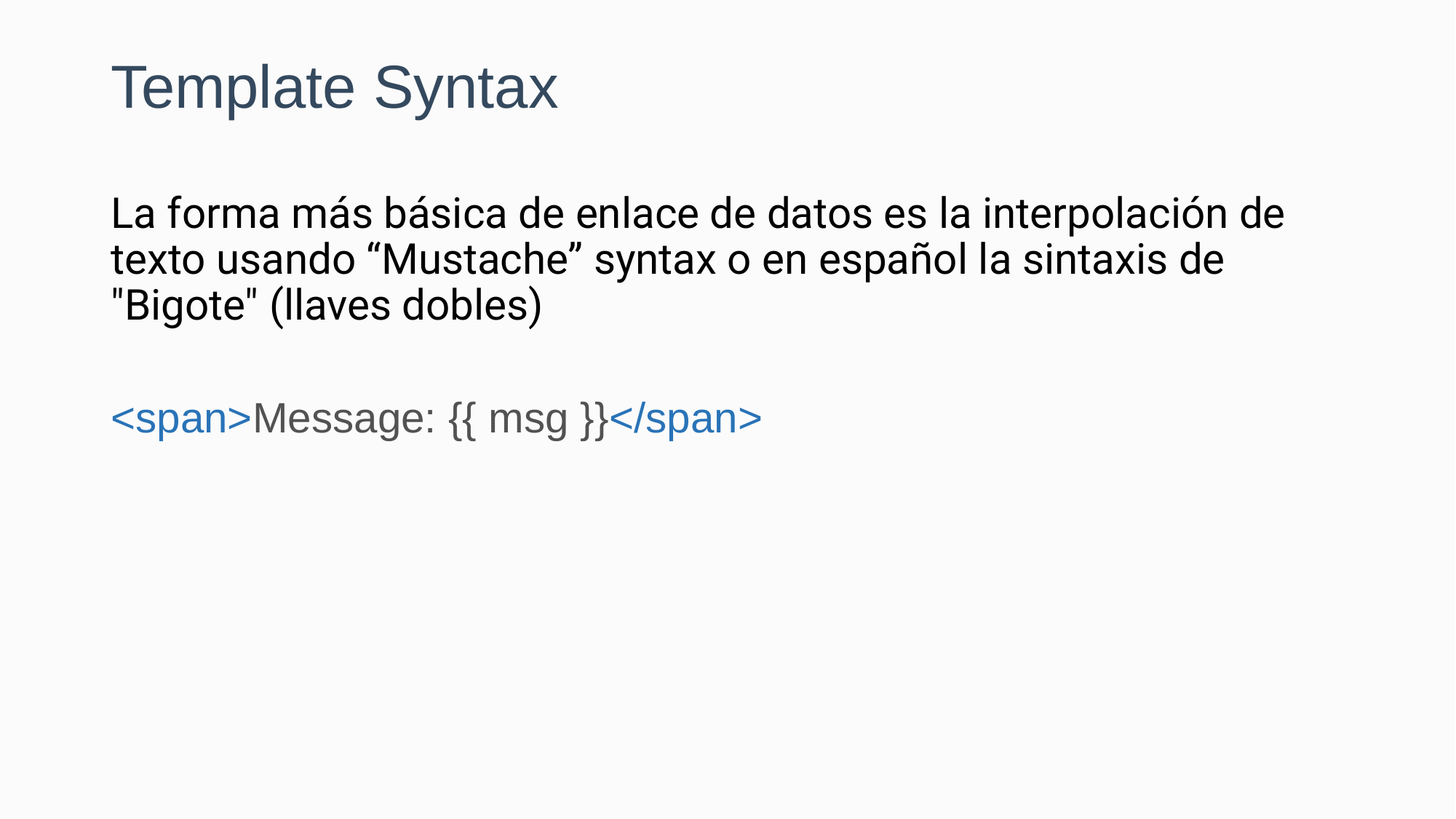

# Template Syntax
La forma más básica de enlace de datos es la interpolación de texto usando “Mustache” syntax o en español la sintaxis de "Bigote" (llaves dobles)

<span>Message: {{ msg }}</span>